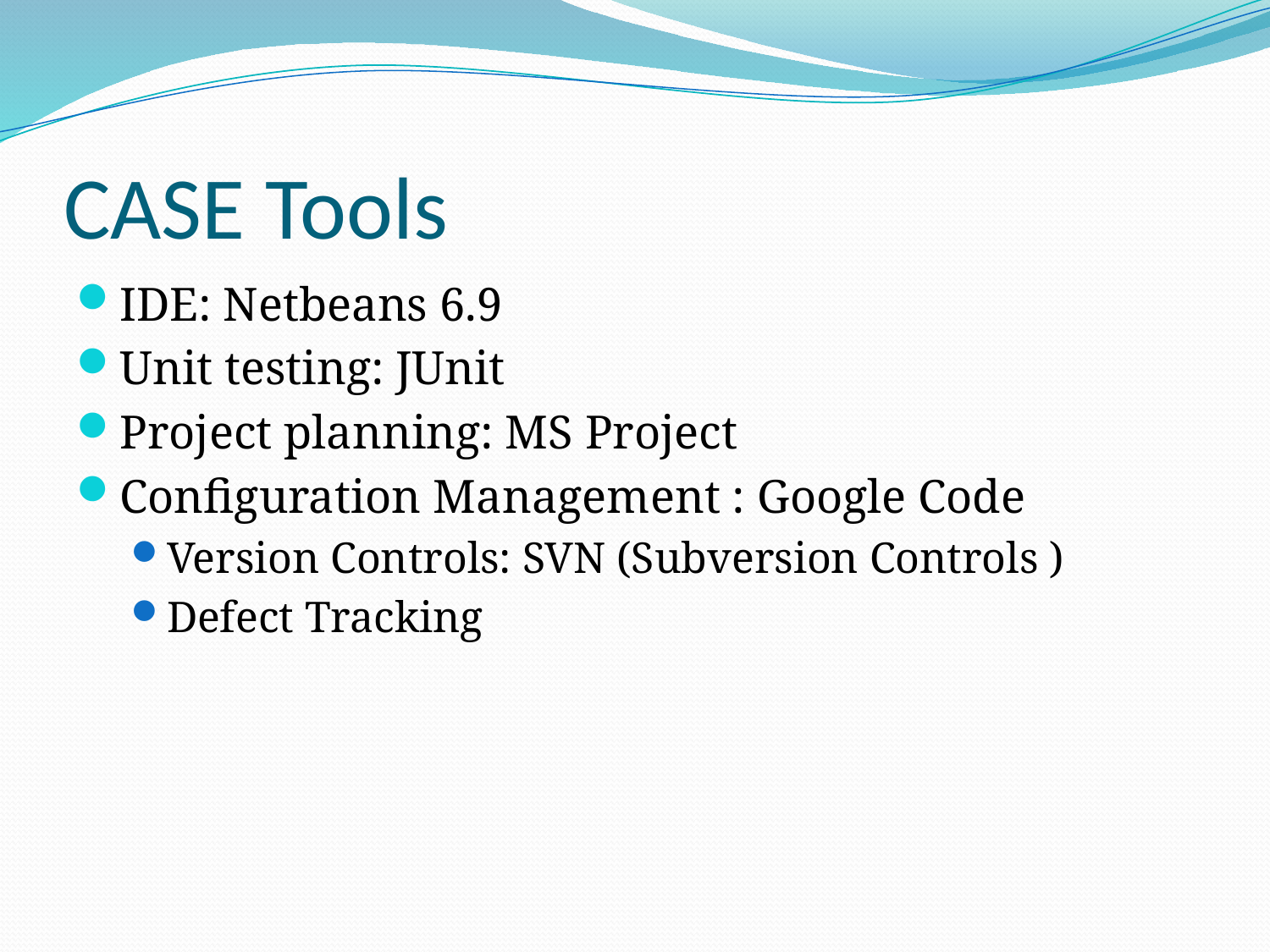

# CASE Tools
IDE: Netbeans 6.9
Unit testing: JUnit
Project planning: MS Project
Configuration Management : Google Code
Version Controls: SVN (Subversion Controls )
Defect Tracking